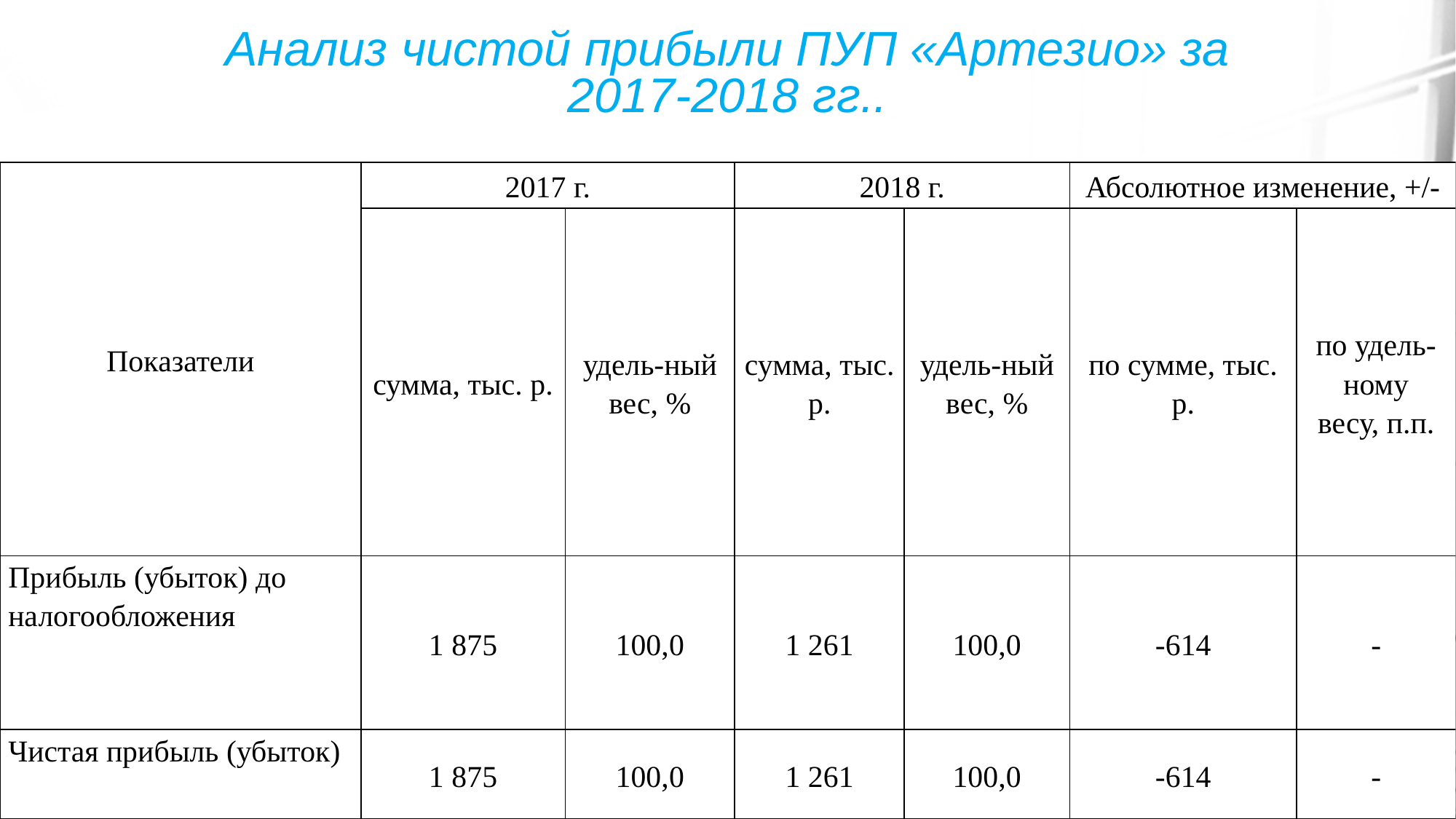

# Анализ чистой прибыли ПУП «Артезио» за 2017-2018 гг..
| Показатели | 2017 г. |  | 2018 г. |  | Абсолютное изменение, +/- |  |
| --- | --- | --- | --- | --- | --- | --- |
|  | сумма, тыс. р. | удель-ный вес, % | сумма, тыс. р. | удель-ный вес, % | по сумме, тыс. р. | по удель-ному весу, п.п. |
| Прибыль (убыток) до налогообложения | 1 875 | 100,0 | 1 261 | 100,0 | -614 | - |
| Чистая прибыль (убыток) | 1 875 | 100,0 | 1 261 | 100,0 | -614 | - |